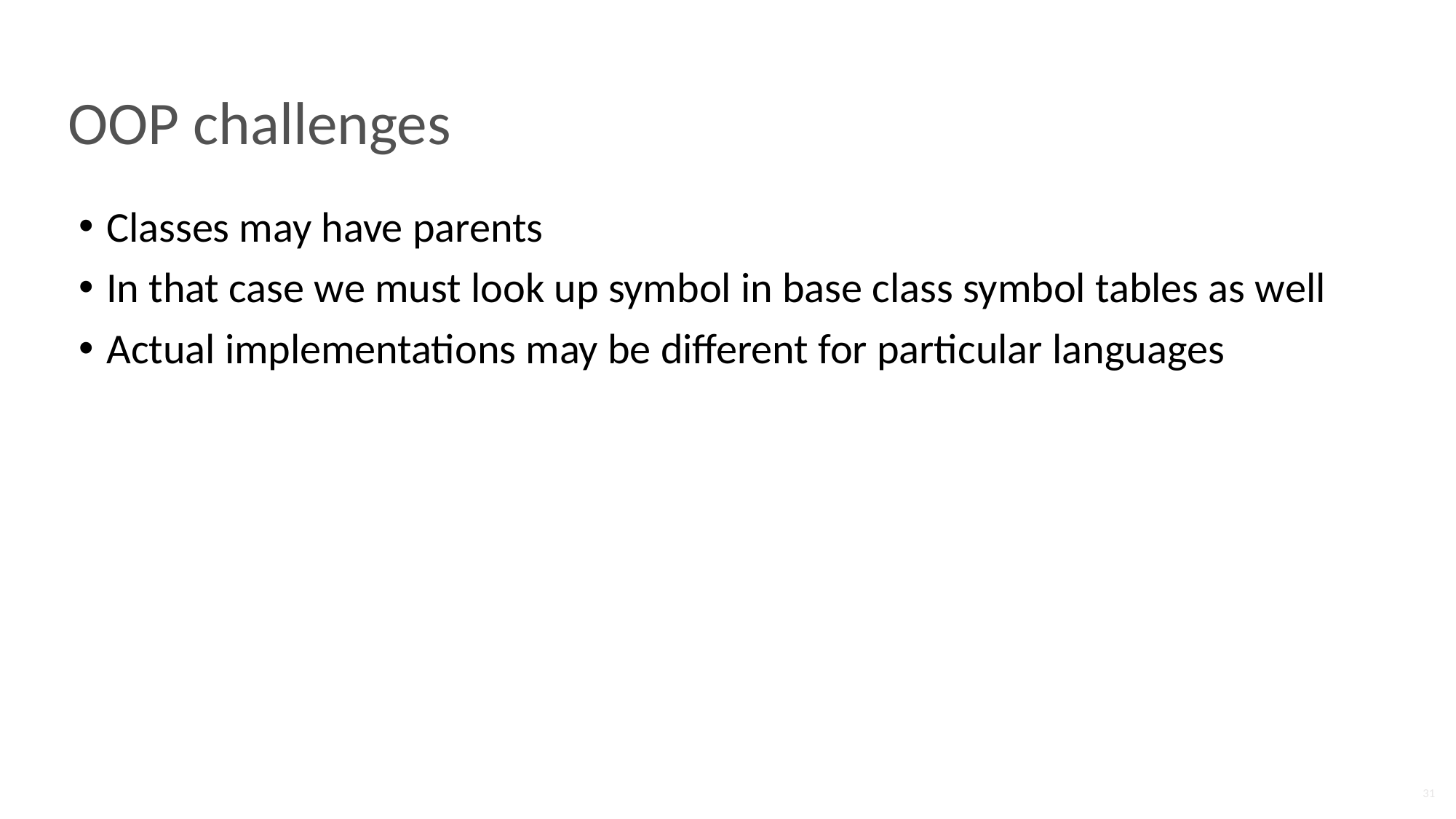

# OOP challenges
Classes may have parents
In that case we must look up symbol in base class symbol tables as well
Actual implementations may be different for particular languages